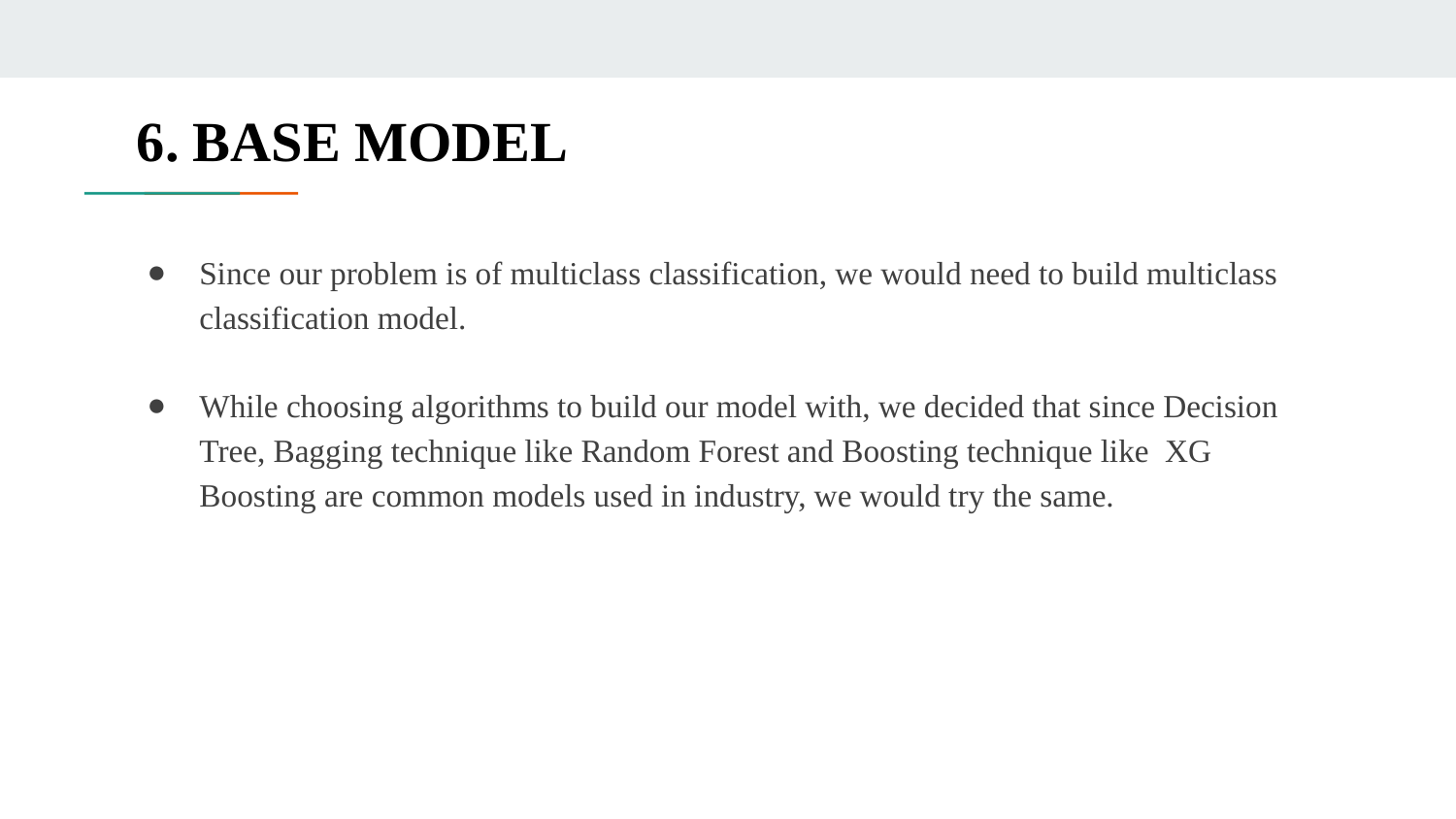

# 6. BASE MODEL
Since our problem is of multiclass classification, we would need to build multiclass classification model.

While choosing algorithms to build our model with, we decided that since Decision Tree, Bagging technique like Random Forest and Boosting technique like  XG Boosting are common models used in industry, we would try the same.